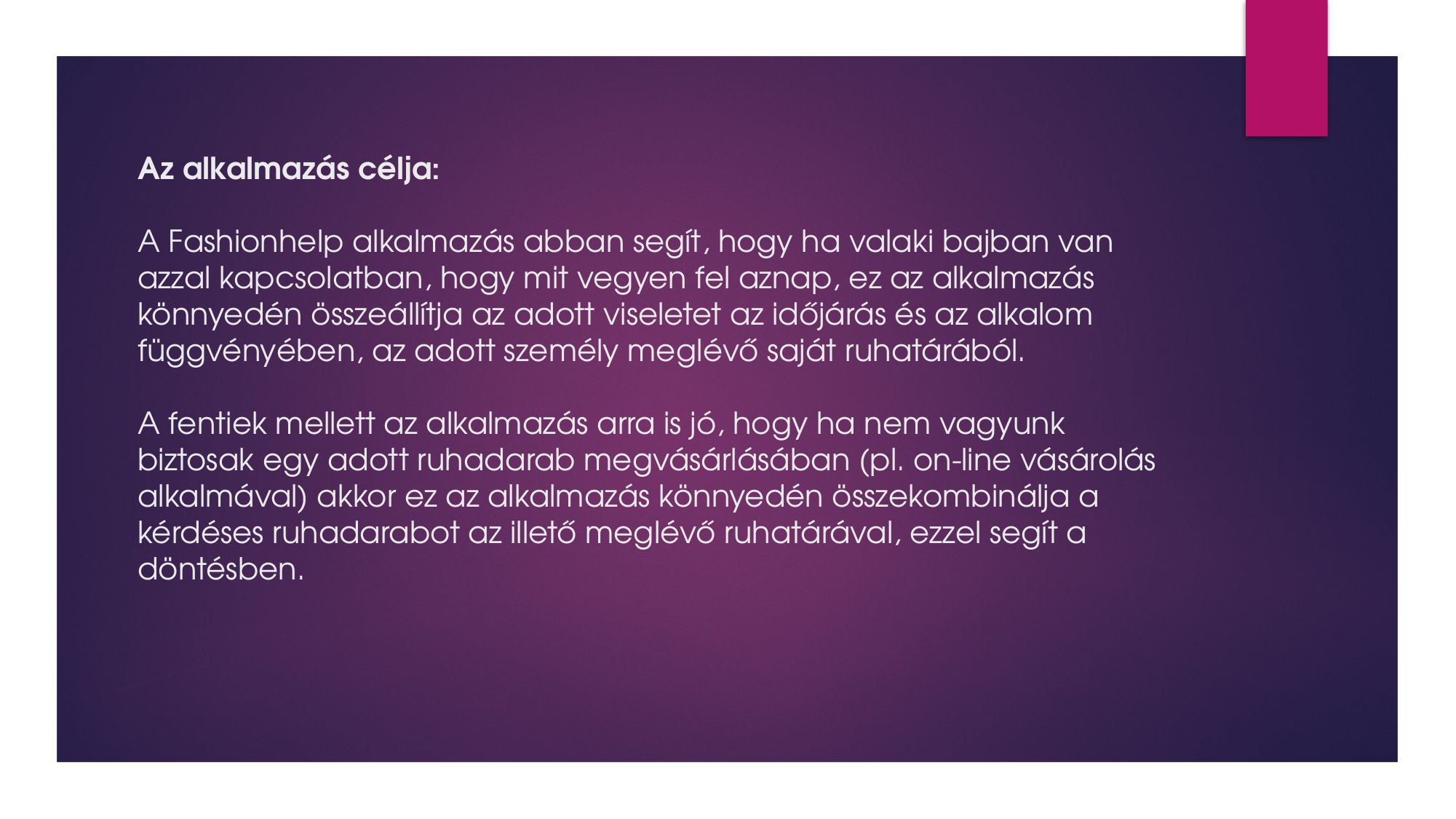

# Az alkalmazás célja: A Fashionhelp alkalmazás abban segít, hogy ha valaki bajban van azzal kapcsolatban, hogy mit vegyen fel aznap, ez az alkalmazás könnyedén összeállítja az adott viseletet az időjárás és az alkalom  függvényében, az adott személy meglévő saját ruhatárából. A fentiek mellett az alkalmazás arra is jó, hogy ha nem vagyunk biztosak egy adott ruhadarab megvásárlásában (pl. on-line vásárolás alkalmával) akkor ez az alkalmazás könnyedén összekombinálja a kérdéses ruhadarabot az illető meglévő ruhatárával, ezzel segít a döntésben.